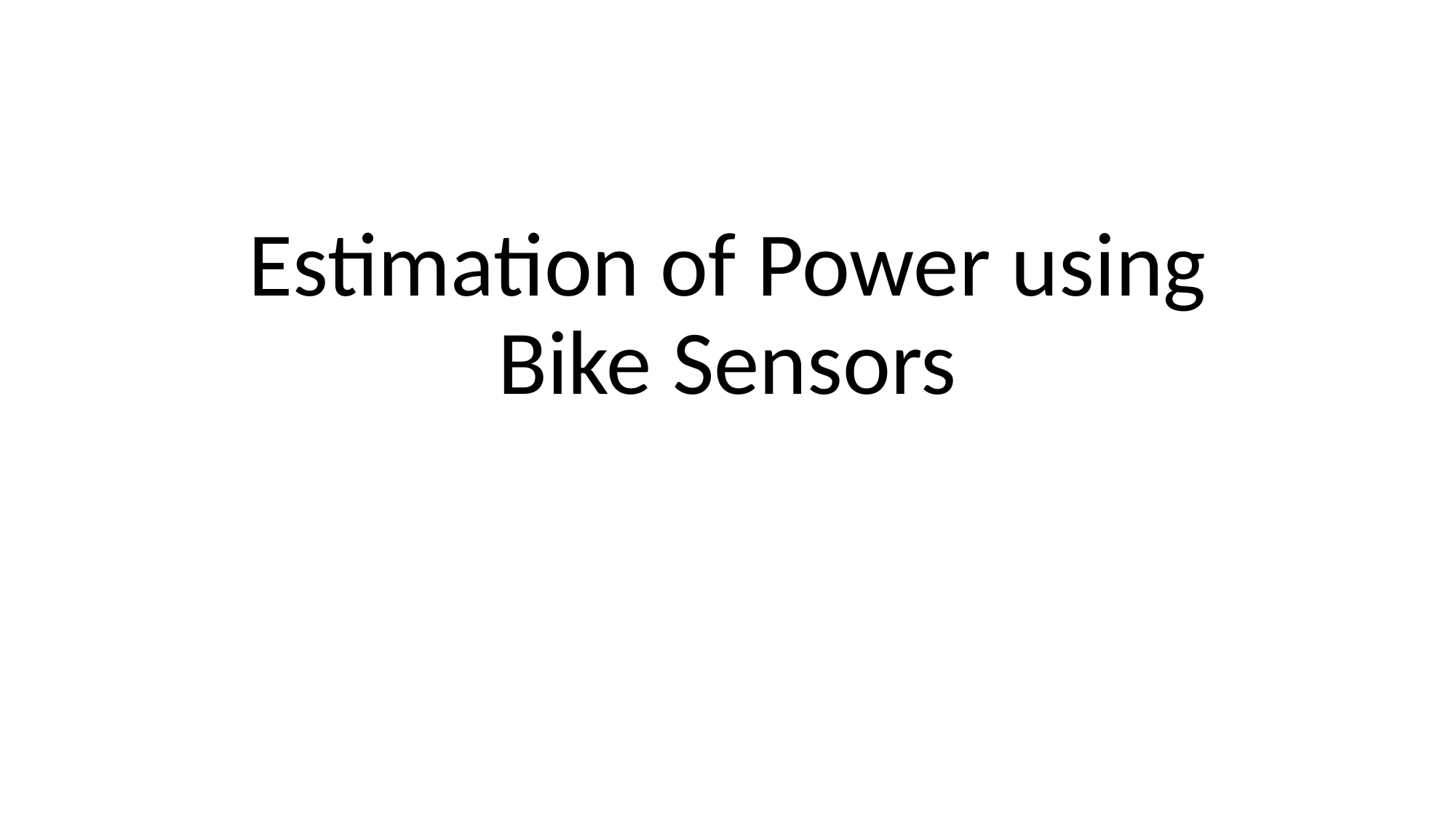

# Estimation of Power using Bike Sensors